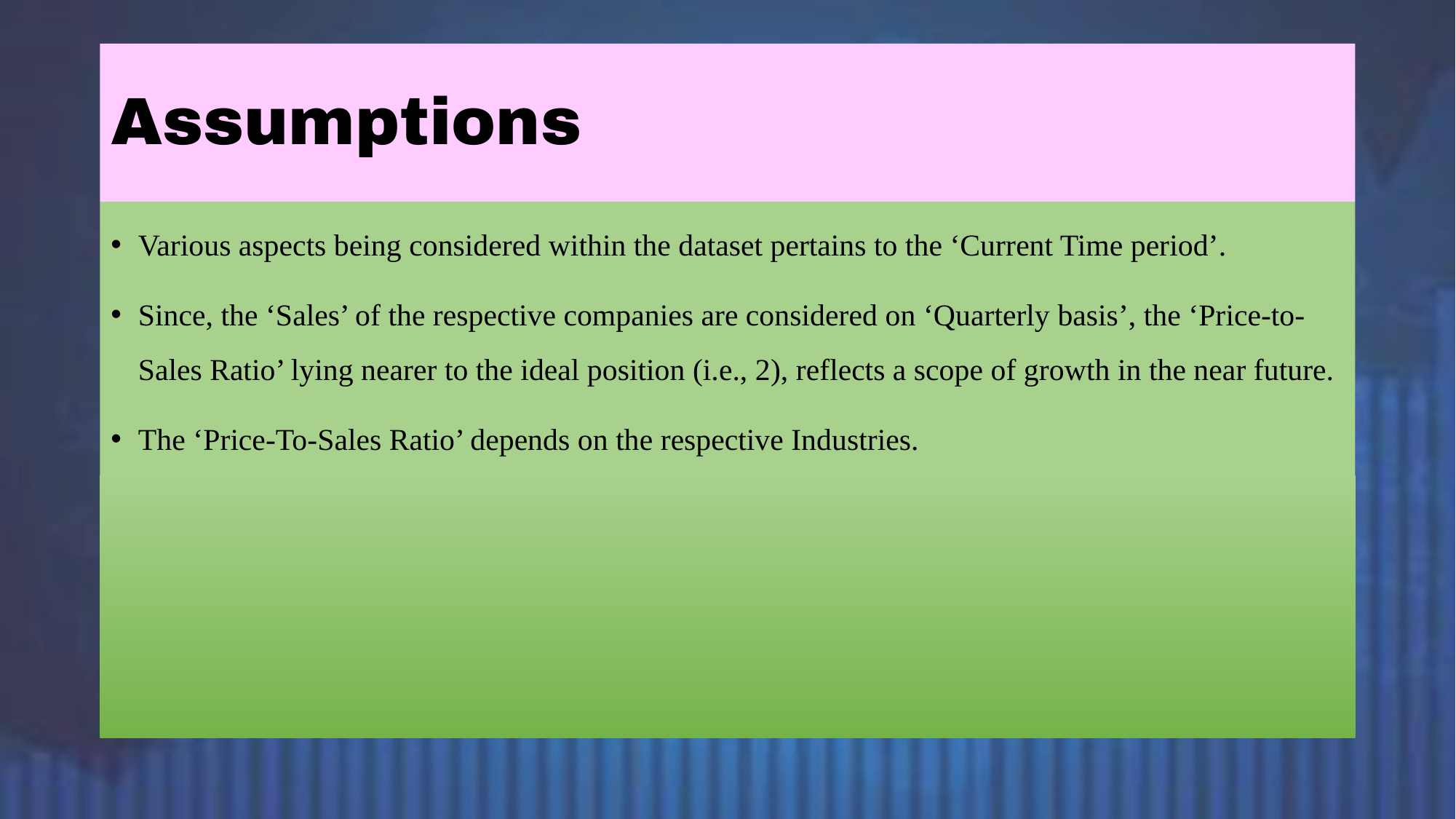

# Assumptions
Various aspects being considered within the dataset pertains to the ‘Current Time period’.
Since, the ‘Sales’ of the respective companies are considered on ‘Quarterly basis’, the ‘Price-to-Sales Ratio’ lying nearer to the ideal position (i.e., 2), reflects a scope of growth in the near future.
The ‘Price-To-Sales Ratio’ depends on the respective Industries.